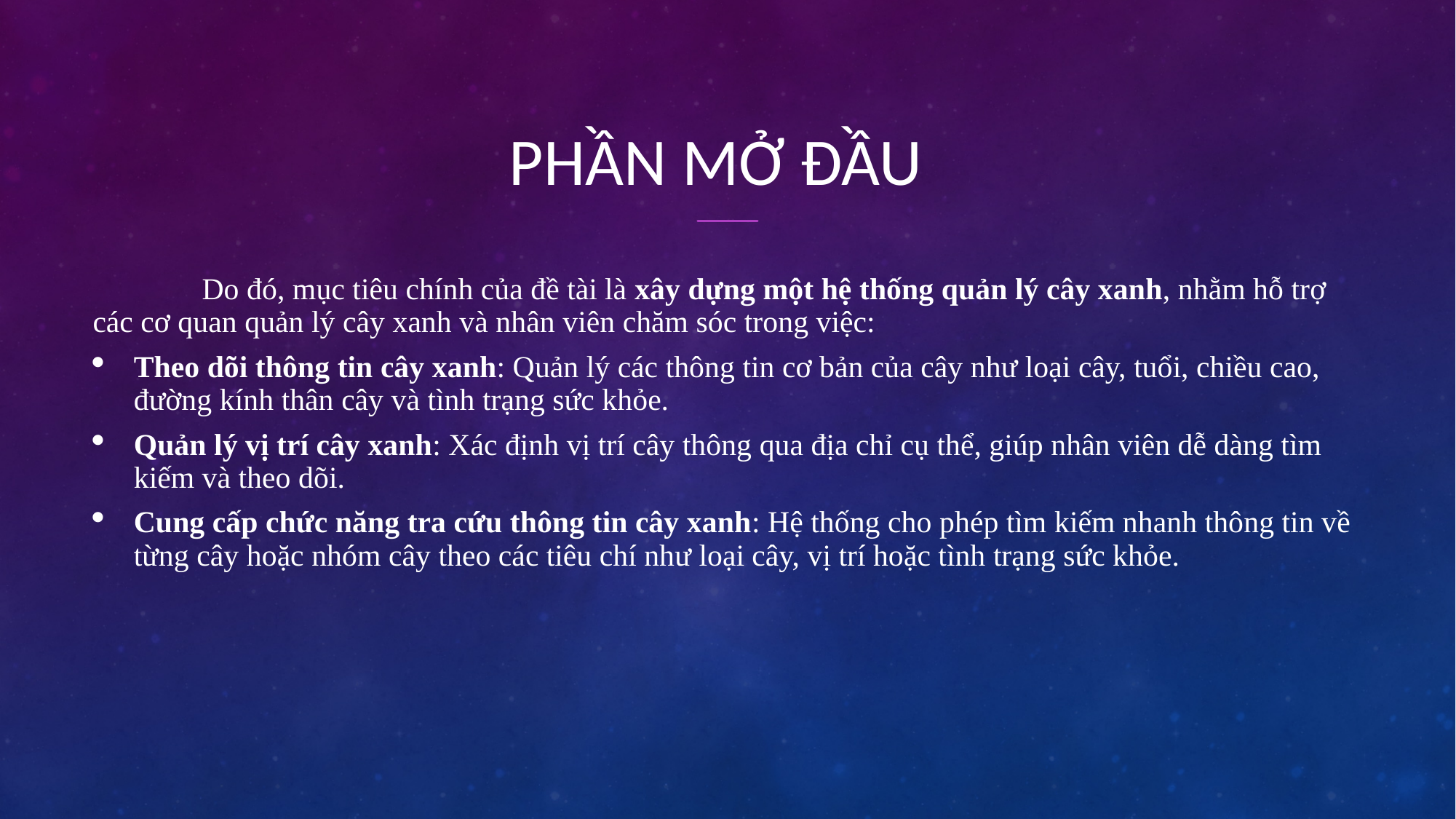

# Phần Mở đầu
	Do đó, mục tiêu chính của đề tài là xây dựng một hệ thống quản lý cây xanh, nhằm hỗ trợ các cơ quan quản lý cây xanh và nhân viên chăm sóc trong việc:
Theo dõi thông tin cây xanh: Quản lý các thông tin cơ bản của cây như loại cây, tuổi, chiều cao, đường kính thân cây và tình trạng sức khỏe.
Quản lý vị trí cây xanh: Xác định vị trí cây thông qua địa chỉ cụ thể, giúp nhân viên dễ dàng tìm kiếm và theo dõi.
Cung cấp chức năng tra cứu thông tin cây xanh: Hệ thống cho phép tìm kiếm nhanh thông tin về từng cây hoặc nhóm cây theo các tiêu chí như loại cây, vị trí hoặc tình trạng sức khỏe.